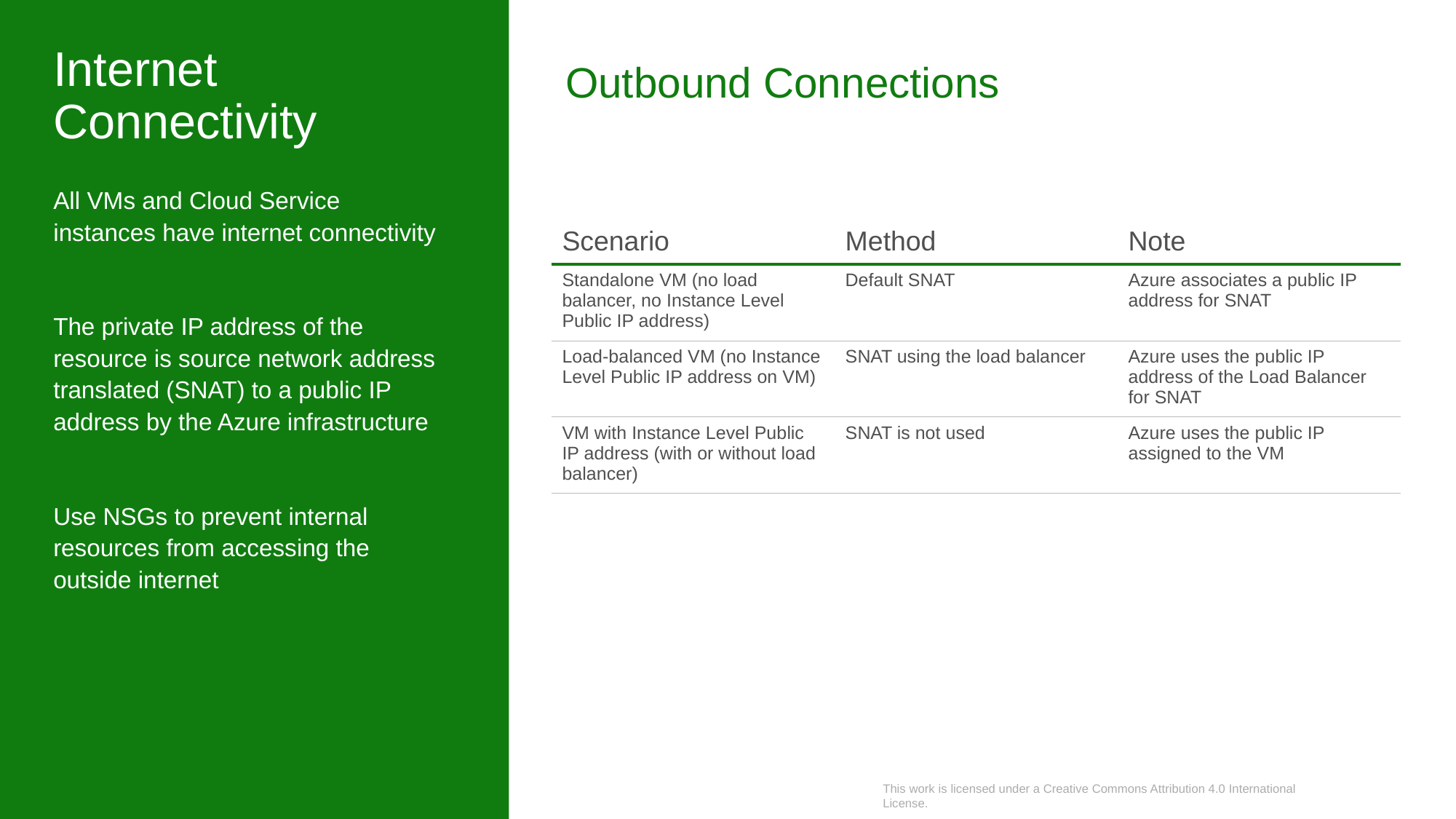

Outbound Connections
# Internet Connectivity
All VMs and Cloud Service instances have internet connectivity

The private IP address of the resource is source network address translated (SNAT) to a public IP address by the Azure infrastructure

Use NSGs to prevent internal resources from accessing the outside internet

| Scenario | Method | Note |
| --- | --- | --- |
| Standalone VM (no load balancer, no Instance Level Public IP address) | Default SNAT | Azure associates a public IP address for SNAT |
| Load-balanced VM (no Instance Level Public IP address on VM) | SNAT using the load balancer | Azure uses the public IP address of the Load Balancer for SNAT |
| VM with Instance Level Public IP address (with or without load balancer) | SNAT is not used | Azure uses the public IP assigned to the VM |